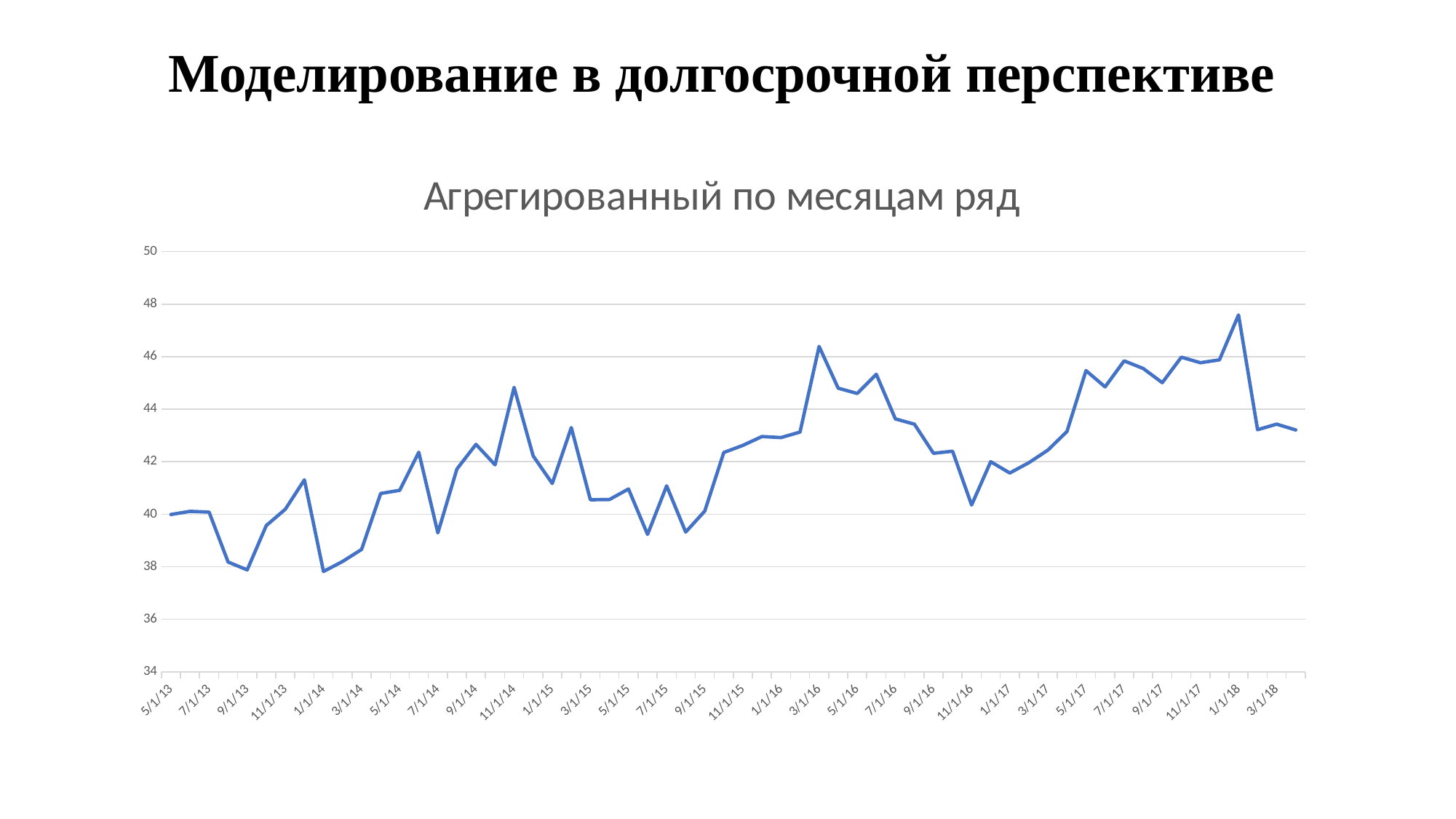

# Моделирование в долгосрочной перспективе

### Chart: Агрегированный по месяцам ряд

| Category | Close |
|---|---|
| 41395 | 39.990002 |
| 41426 | 40.110001 |
| 41456 | 40.080002 |
| 41487 | 38.18 |
| 41518 | 37.880001 |
| 41548 | 39.57 |
| 41579 | 40.189999 |
| 41609 | 41.310001 |
| 41640 | 37.82 |
| 41671 | 38.200001 |
| 41699 | 38.66 |
| 41730 | 40.790001 |
| 41760 | 40.91 |
| 41791 | 42.360001 |
| 41821 | 39.290001 |
| 41852 | 41.720001 |
| 41883 | 42.66 |
| 41913 | 41.880001 |
| 41944 | 44.830002 |
| 41974 | 42.220001 |
| 42005 | 41.169998 |
| 42036 | 43.299999 |
| 42064 | 40.549999 |
| 42095 | 40.560001 |
| 42125 | 40.959999 |
| 42156 | 39.23 |
| 42186 | 41.080002 |
| 42217 | 39.32 |
| 42248 | 40.119999 |
| 42278 | 42.349998 |
| 42309 | 42.619999 |
| 42339 | 42.959999 |
| 42370 | 42.919998 |
| 42401 | 43.130001 |
| 42430 | 46.389999 |
| 42461 | 44.799999 |
| 42491 | 44.599998 |
| 42522 | 45.330002 |
| 42552 | 43.630001 |
| 42583 | 43.43 |
| 42614 | 42.32 |
| 42644 | 42.400002 |
| 42675 | 40.349998 |
| 42705 | 42.0 |
| 42736 | 41.57 |
| 42767 | 41.959999 |
| 42795 | 42.439999 |
| 42826 | 43.150002 |
| 42856 | 45.470001 |
| 42887 | 44.849998 |
| 42917 | 45.84 |
| 42948 | 45.549999 |
| 42979 | 45.009998 |
| 43009 | 45.98 |
| 43040 | 45.77 |
| 43070 | 45.880001 |
| 43101 | 47.59 |
| 43132 | 43.220001 |
| 43160 | 43.43 |
| 43191 | 43.209999 |